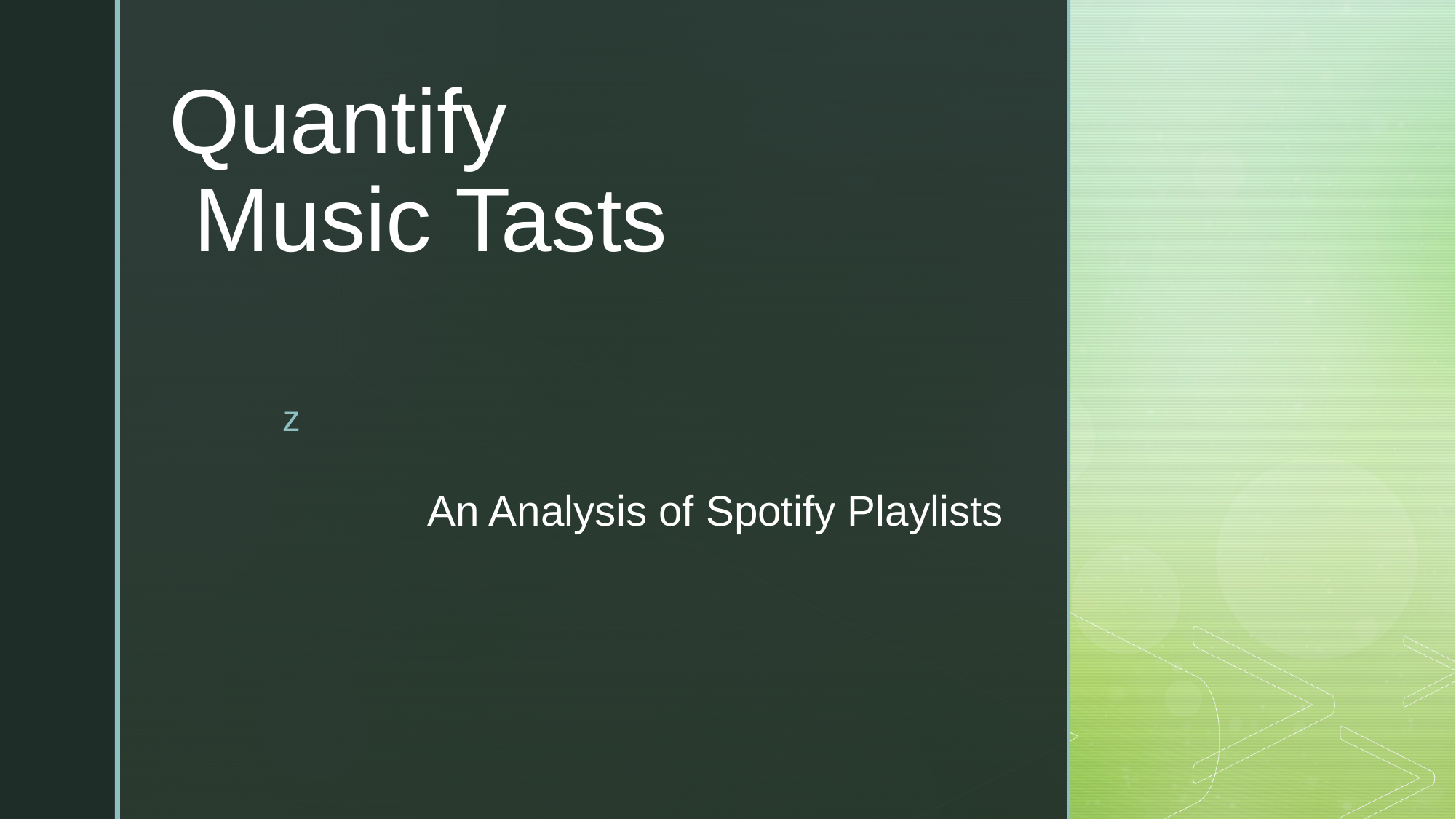

# Quantify Music Tasts
An Analysis of Spotify Playlists